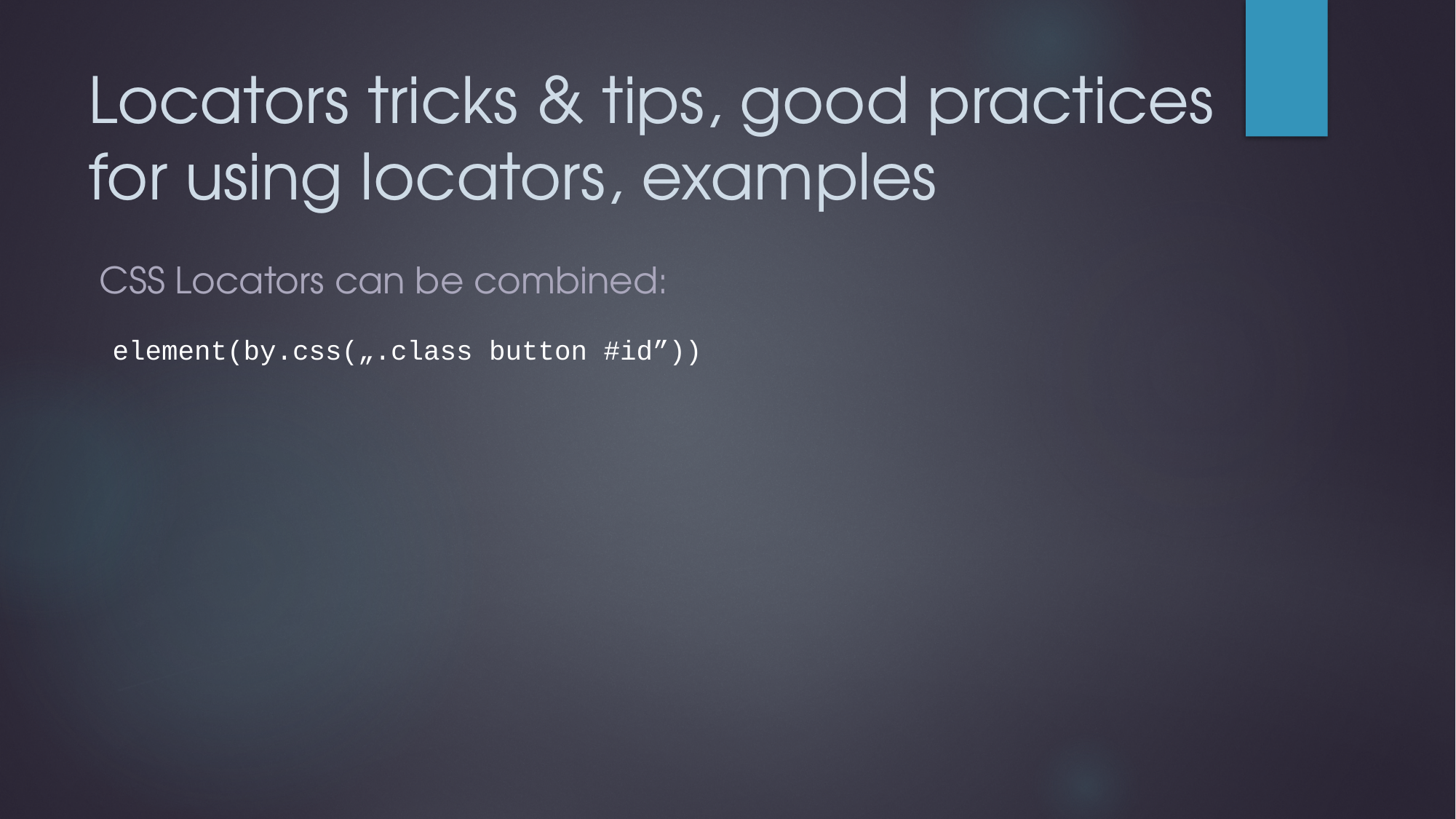

# Locators tricks & tips, good practices for using locators, examples
CSS Locators can be combined:
element(by.css(„.class button #id”))